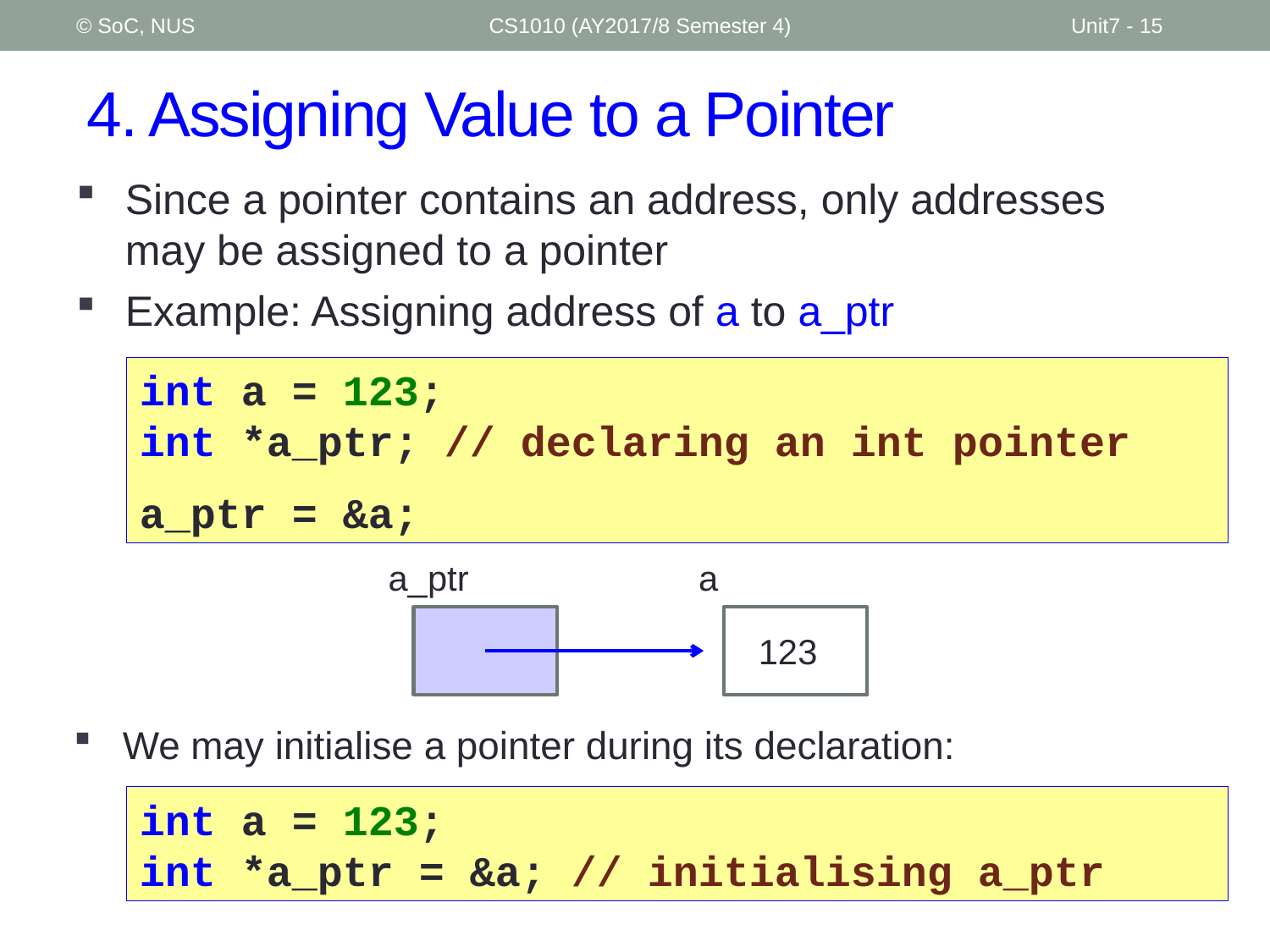

© SoC, NUS
CS1010 (AY2017/8 Semester 4)
Unit7 - 15
# 4. Assigning Value to a Pointer
Since a pointer contains an address, only addresses may be assigned to a pointer
Example: Assigning address of a to a_ptr
int a = 123;
int *a_ptr; // declaring an int pointer

a_ptr = &a;
a_ptr

a

123
We may initialise a pointer during its declaration:
int a = 123;
int *a_ptr = &a; // initialising a_ptr